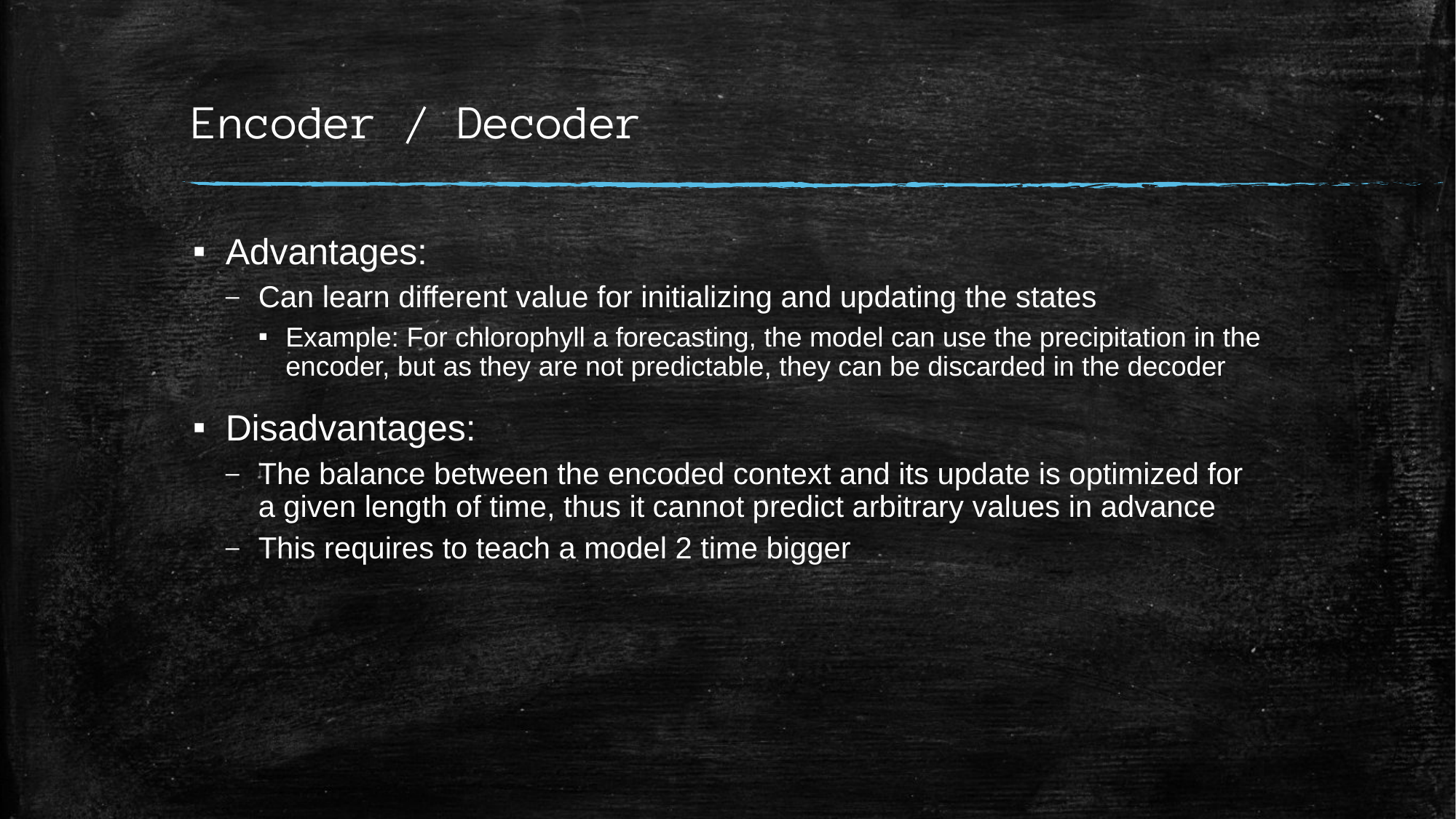

# Encoder / Decoder
Advantages:
Can learn different value for initializing and updating the states
Example: For chlorophyll a forecasting, the model can use the precipitation in the encoder, but as they are not predictable, they can be discarded in the decoder
Disadvantages:
The balance between the encoded context and its update is optimized for a given length of time, thus it cannot predict arbitrary values in advance
This requires to teach a model 2 time bigger